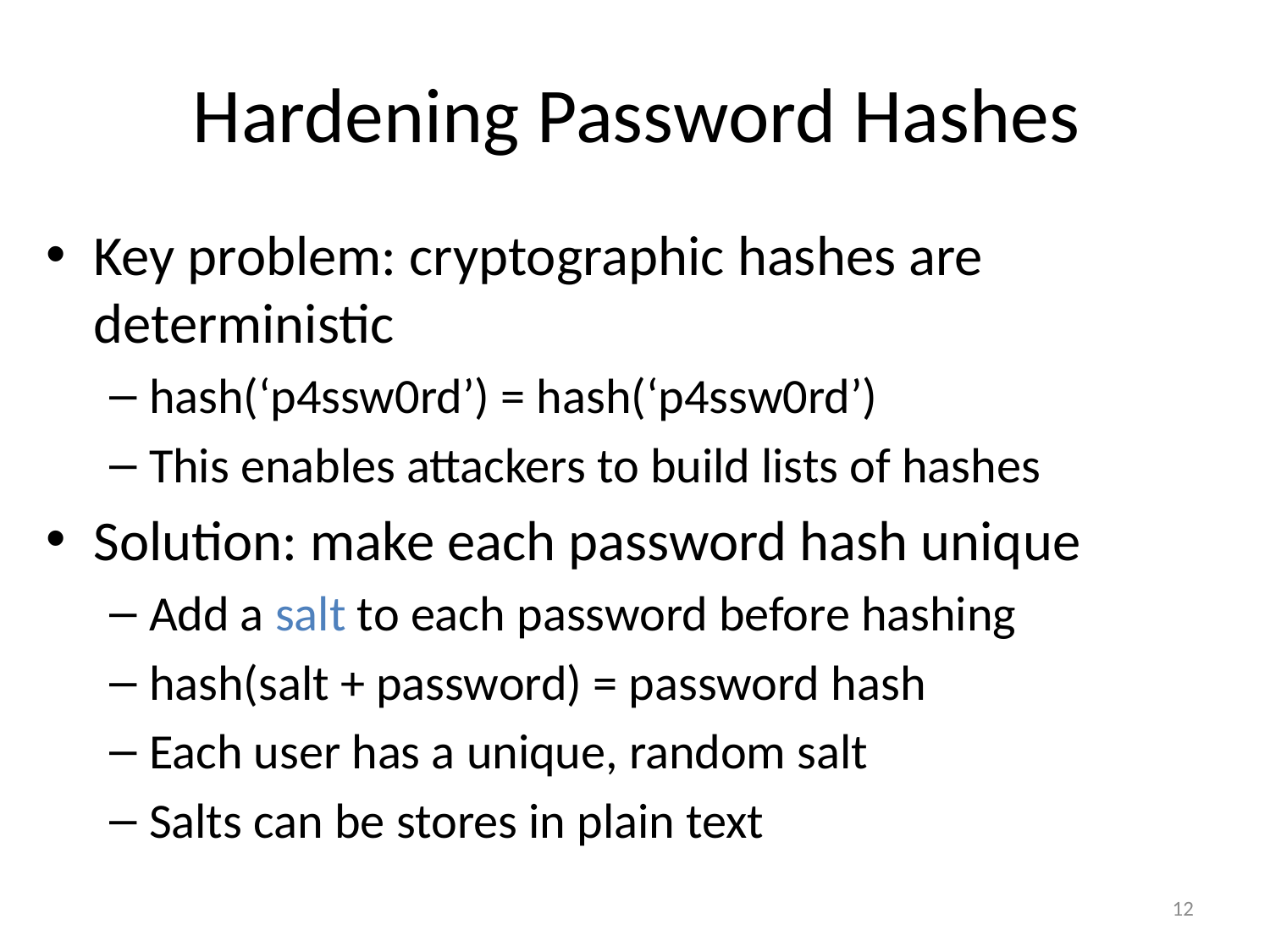

# Hardening Password Hashes
Key problem: cryptographic hashes are deterministic
hash(‘p4ssw0rd’) = hash(‘p4ssw0rd’)
This enables attackers to build lists of hashes
Solution: make each password hash unique
Add a salt to each password before hashing
hash(salt + password) = password hash
Each user has a unique, random salt
Salts can be stores in plain text
12